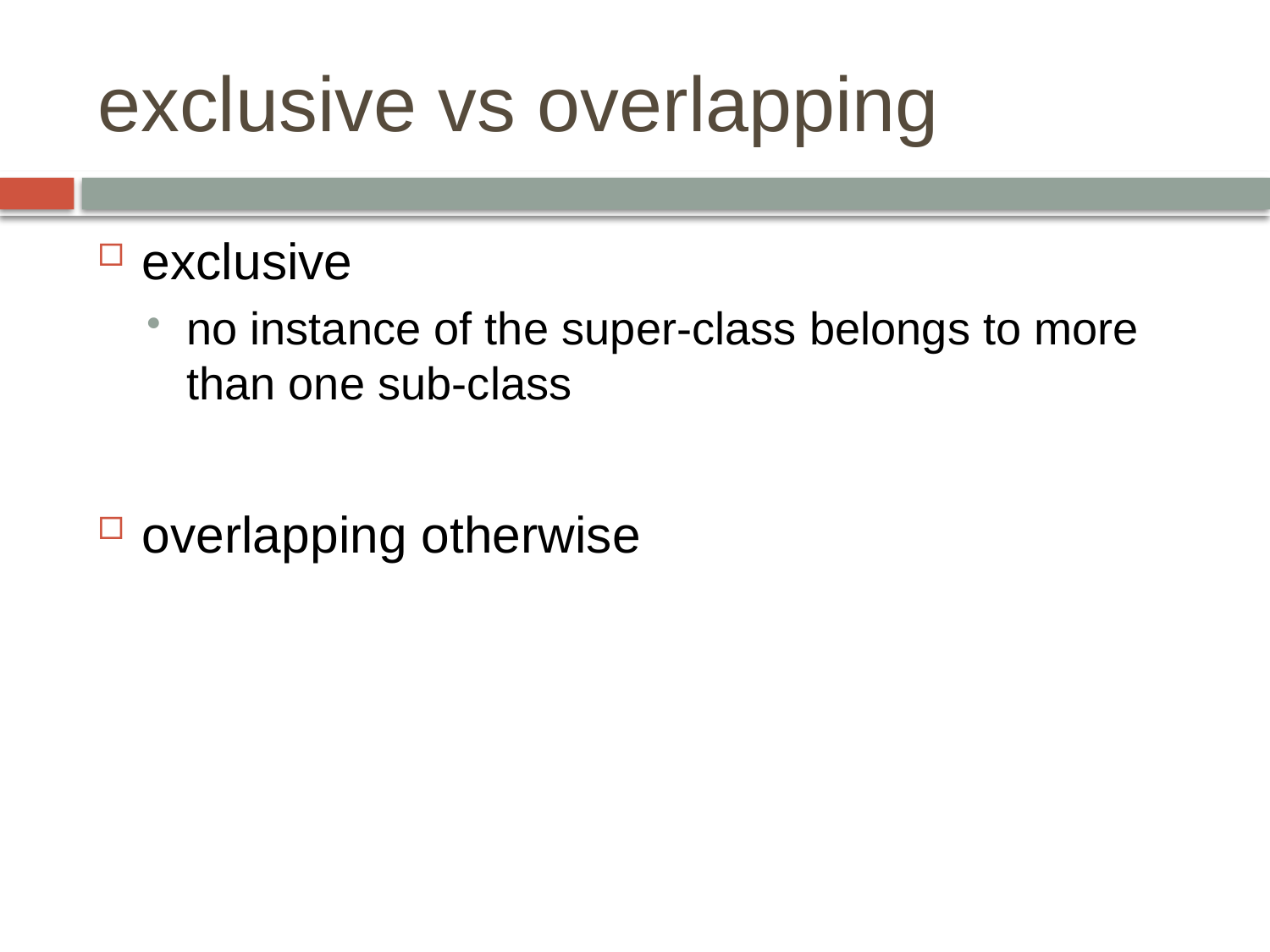

# exclusive vs overlapping
exclusive
no instance of the super-class belongs to more than one sub-class

overlapping otherwise